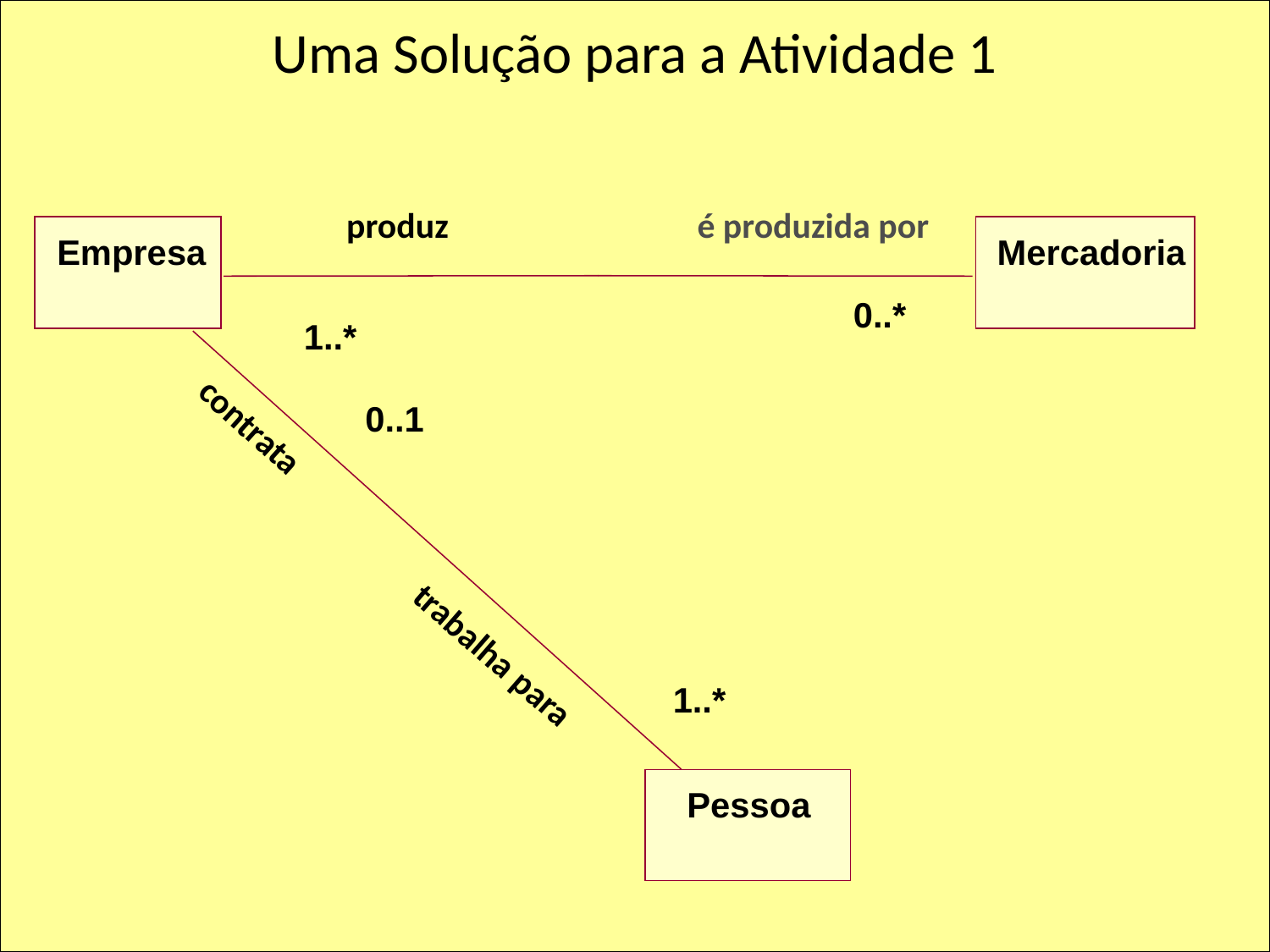

# Uma Solução para a Atividade 1
produz
é produzida por

Empresa
Mercadoria

0..*
0..*
0..*
1..*

0..1
0..1

1..*
1..*

Pessoa

contrata
trabalha para